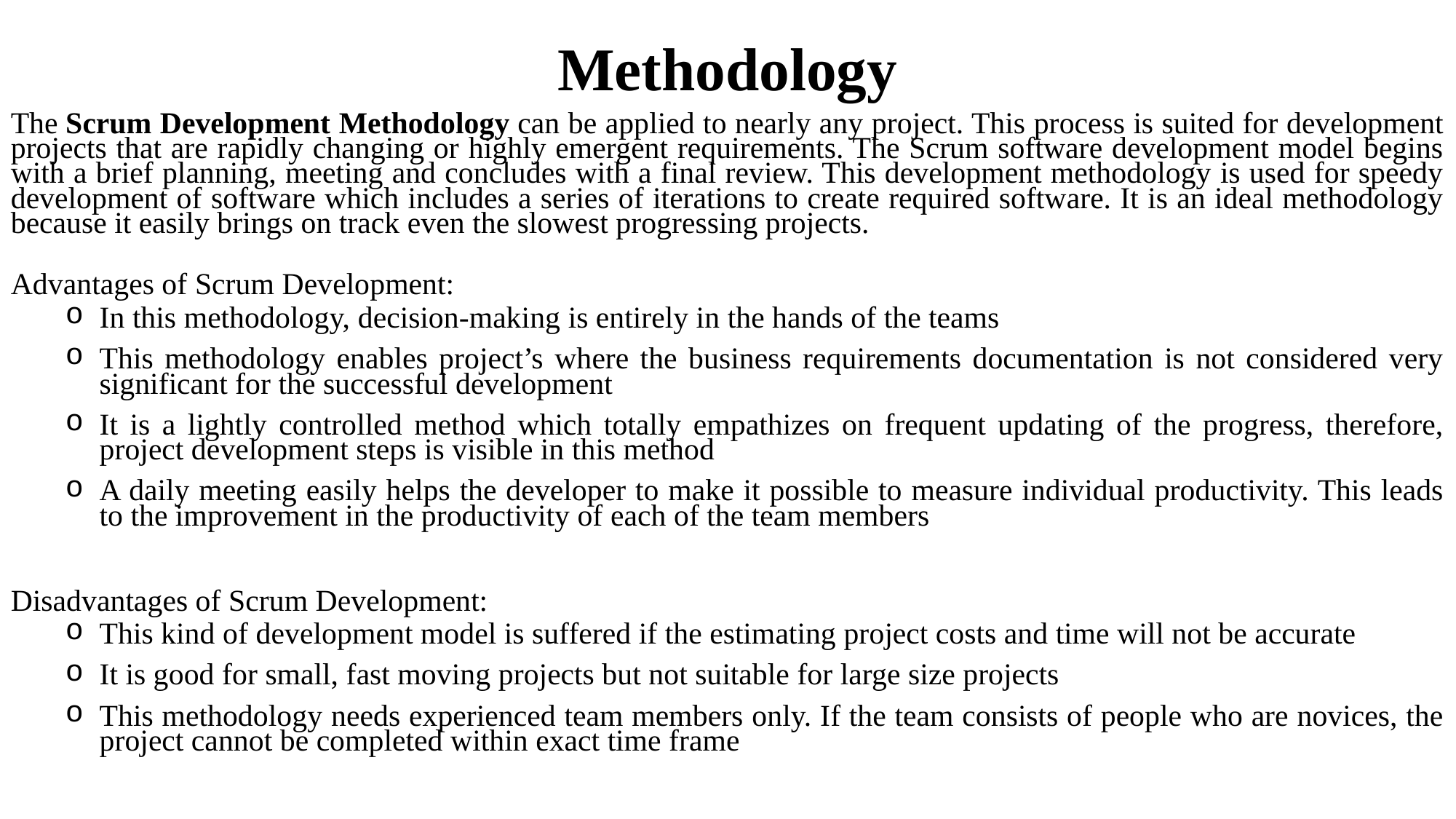

Methodology
The Scrum Development Methodology can be applied to nearly any project. This process is suited for development projects that are rapidly changing or highly emergent requirements. The Scrum software development model begins with a brief planning, meeting and concludes with a final review. This development methodology is used for speedy development of software which includes a series of iterations to create required software. It is an ideal methodology because it easily brings on track even the slowest progressing projects.

Advantages of Scrum Development:
In this methodology, decision-making is entirely in the hands of the teams
This methodology enables project’s where the business requirements documentation is not considered very significant for the successful development
It is a lightly controlled method which totally empathizes on frequent updating of the progress, therefore, project development steps is visible in this method
A daily meeting easily helps the developer to make it possible to measure individual productivity. This leads to the improvement in the productivity of each of the team members

Disadvantages of Scrum Development:
This kind of development model is suffered if the estimating project costs and time will not be accurate
It is good for small, fast moving projects but not suitable for large size projects
This methodology needs experienced team members only. If the team consists of people who are novices, the project cannot be completed within exact time frame